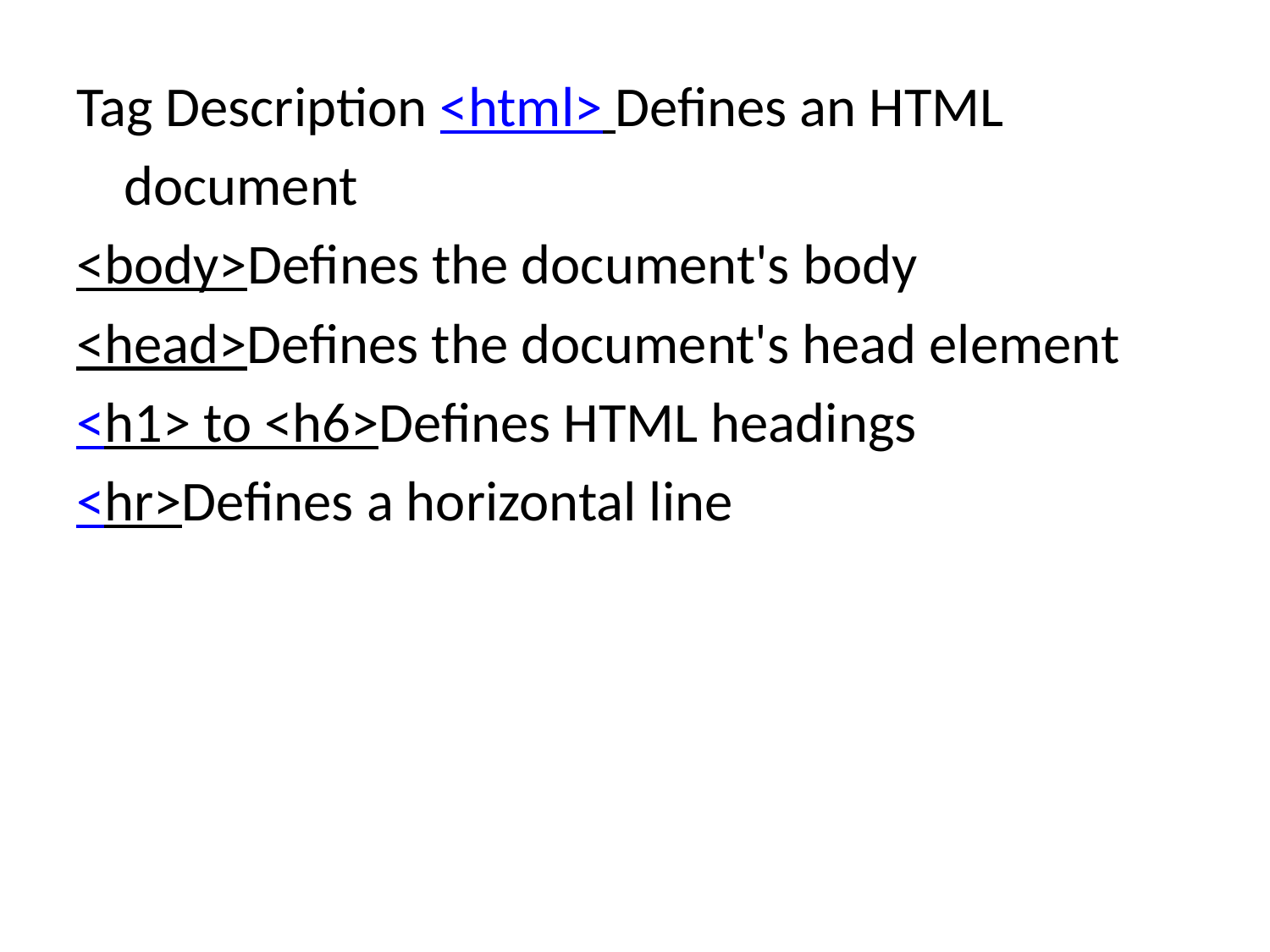

Tag Description <html> Defines an HTML
	document
<body>Defines the document's body
<head>Defines the document's head element
<h1> to <h6>Defines HTML headings
<hr>Defines a horizontal line